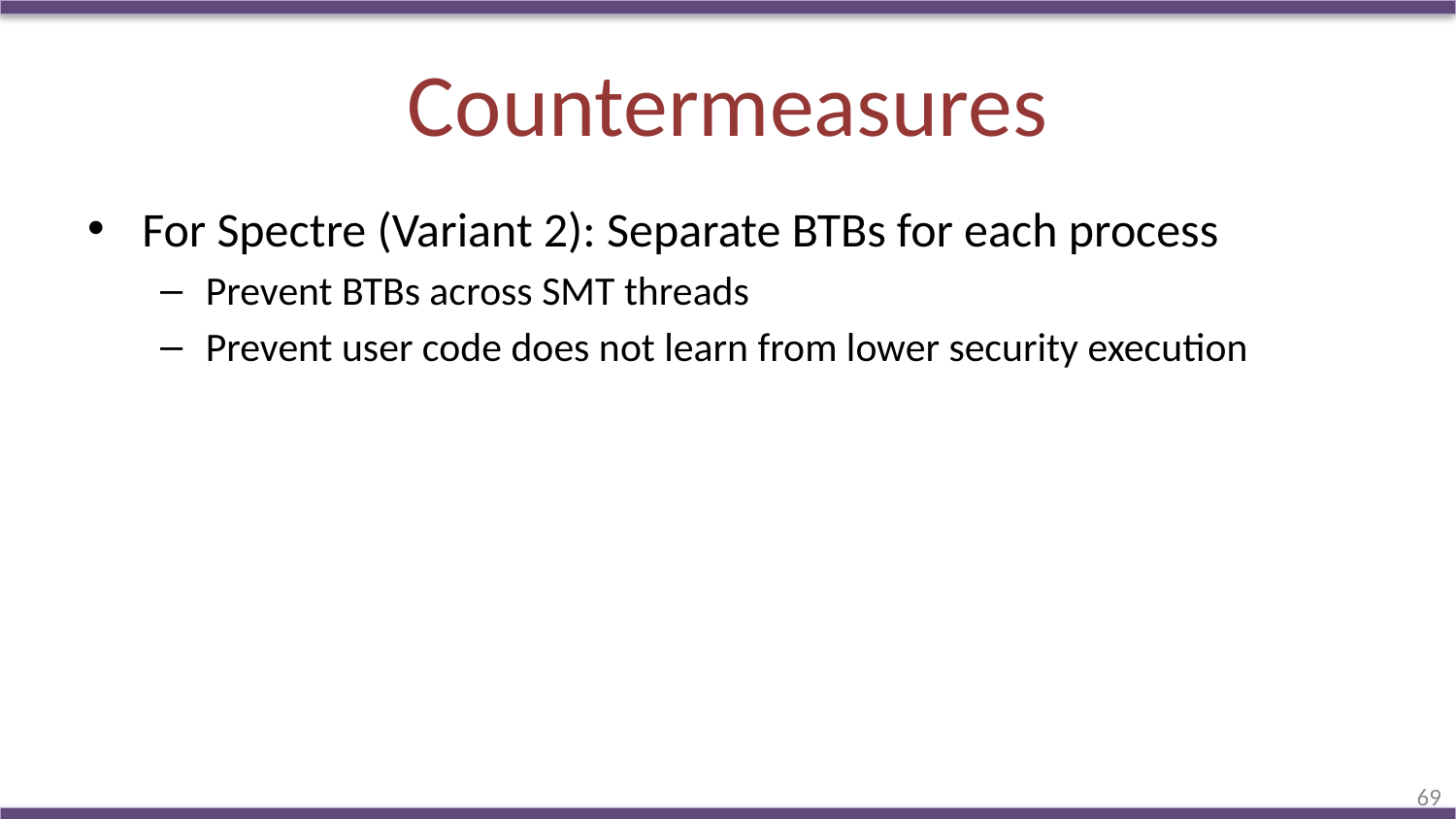

# Countermeasures
For Spectre (Variant 2): Separate BTBs for each process
Prevent BTBs across SMT threads
Prevent user code does not learn from lower security execution

69